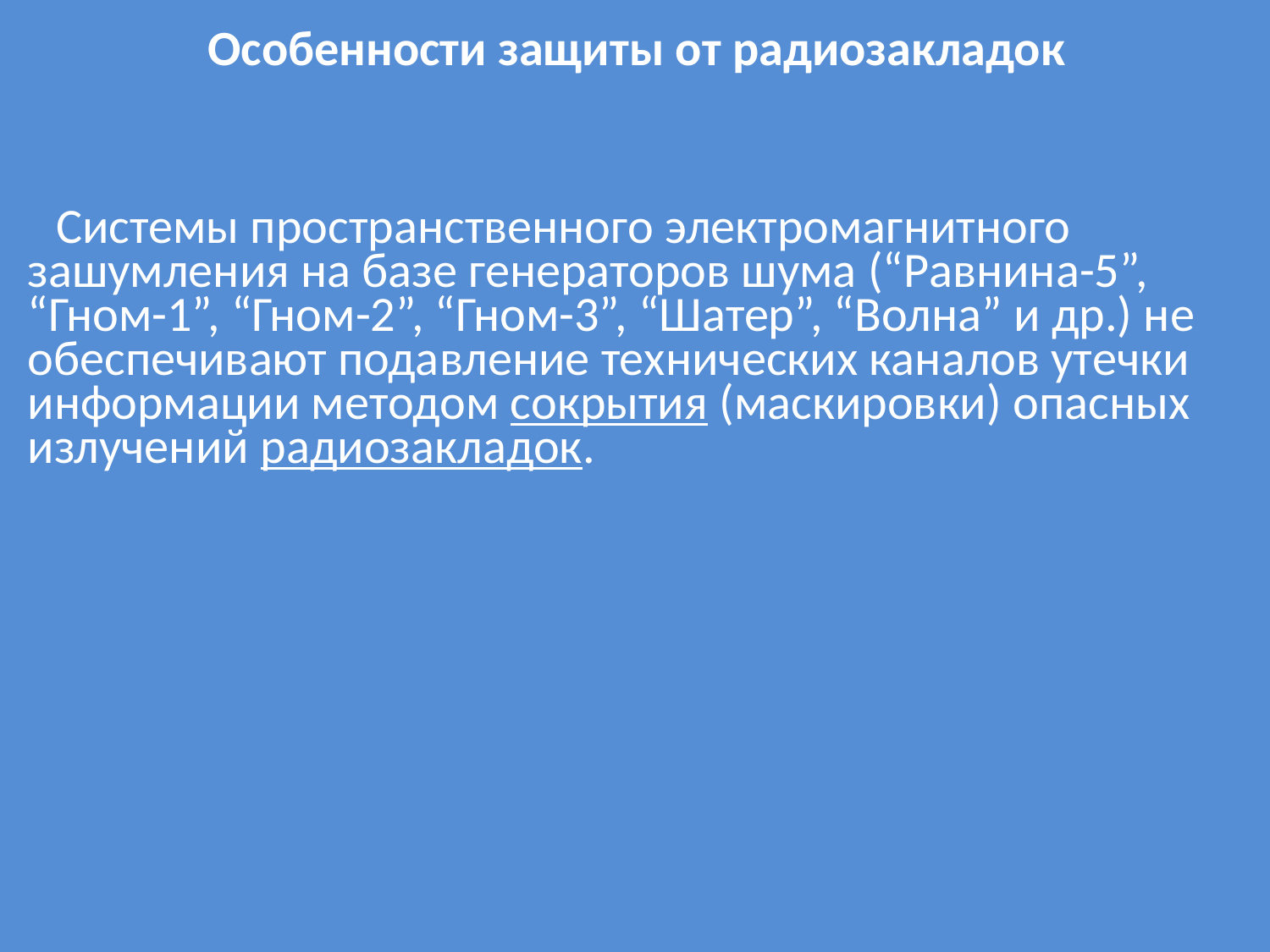

# Особенности защиты от радиозакладок

   Системы пространственного электромагнитного зашумления на базе генераторов шума (“Равнина-5”, “Гном-1”, “Гном-2”, “Гном-3”, “Шатер”, “Волна” и др.) не обеспечивают подавление технических каналов утечки информации методом сокрытия (маскировки) опасных излучений радиозакладок.